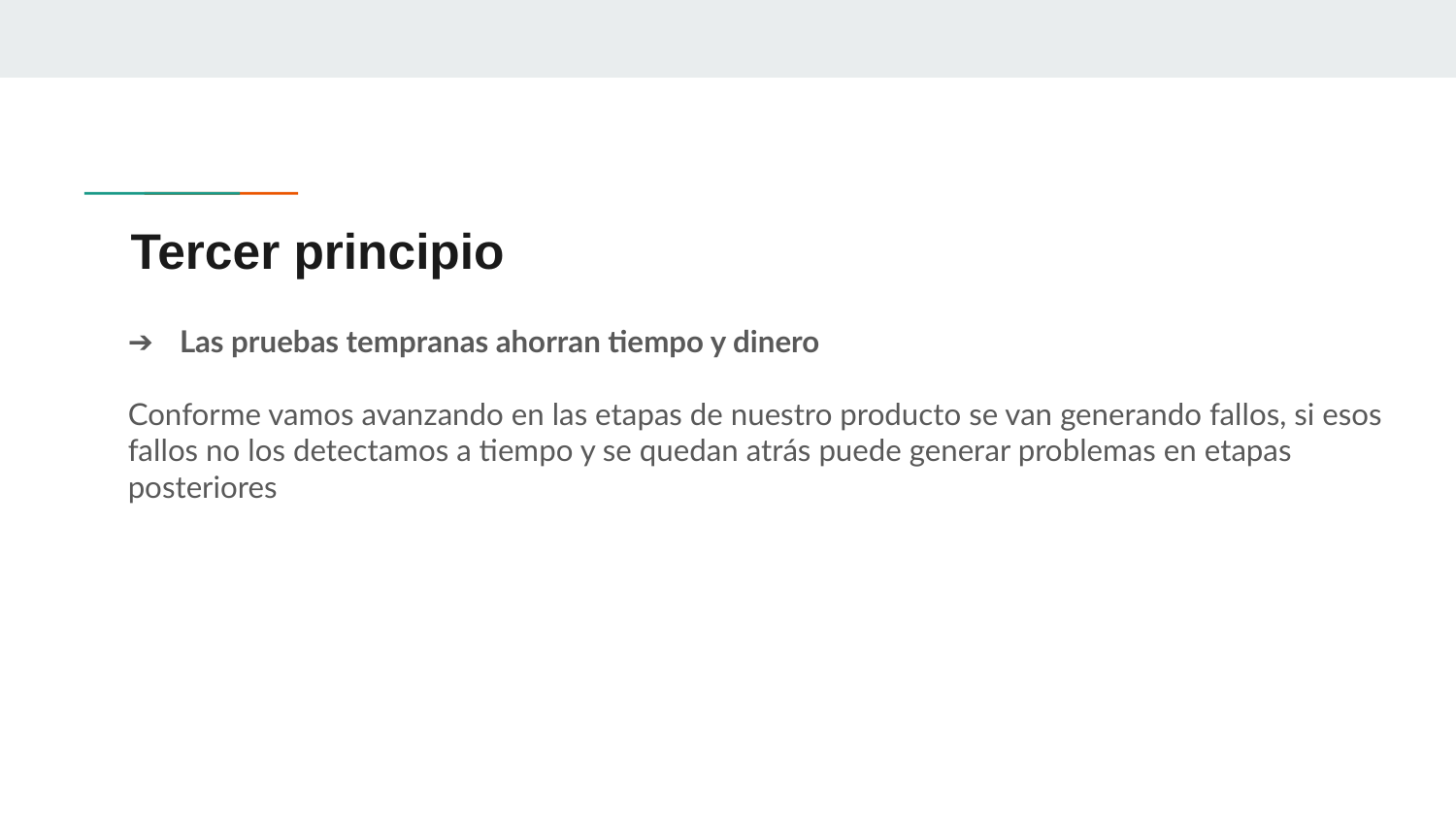

# Tercer principio
Las pruebas tempranas ahorran tiempo y dinero

Conforme vamos avanzando en las etapas de nuestro producto se van generando fallos, si esos fallos no los detectamos a tiempo y se quedan atrás puede generar problemas en etapas posteriores